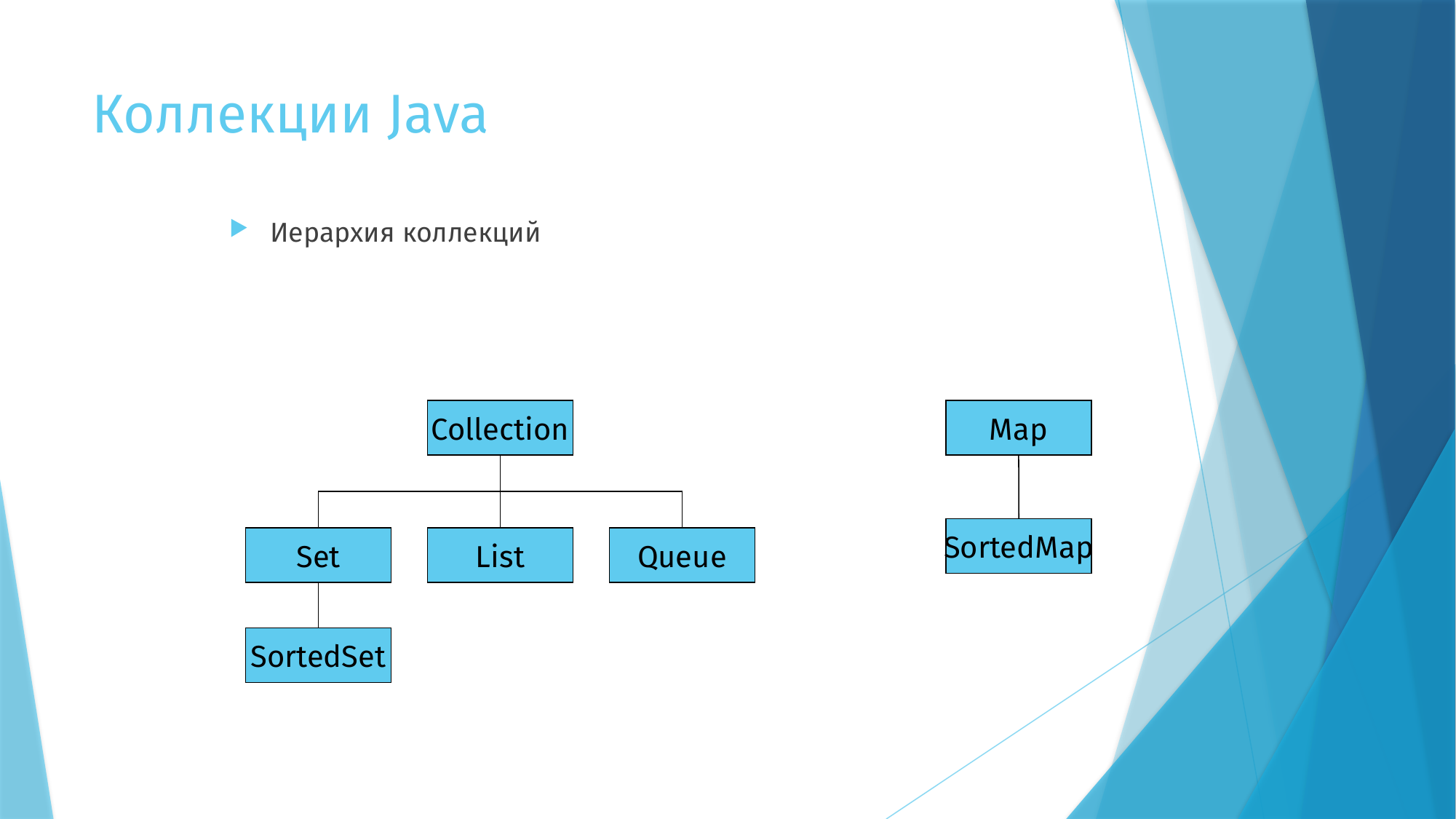

# Коллекции Java
Иерархия коллекций
Collection
Map
SortedMap
Set
List
Queue
SortedSet